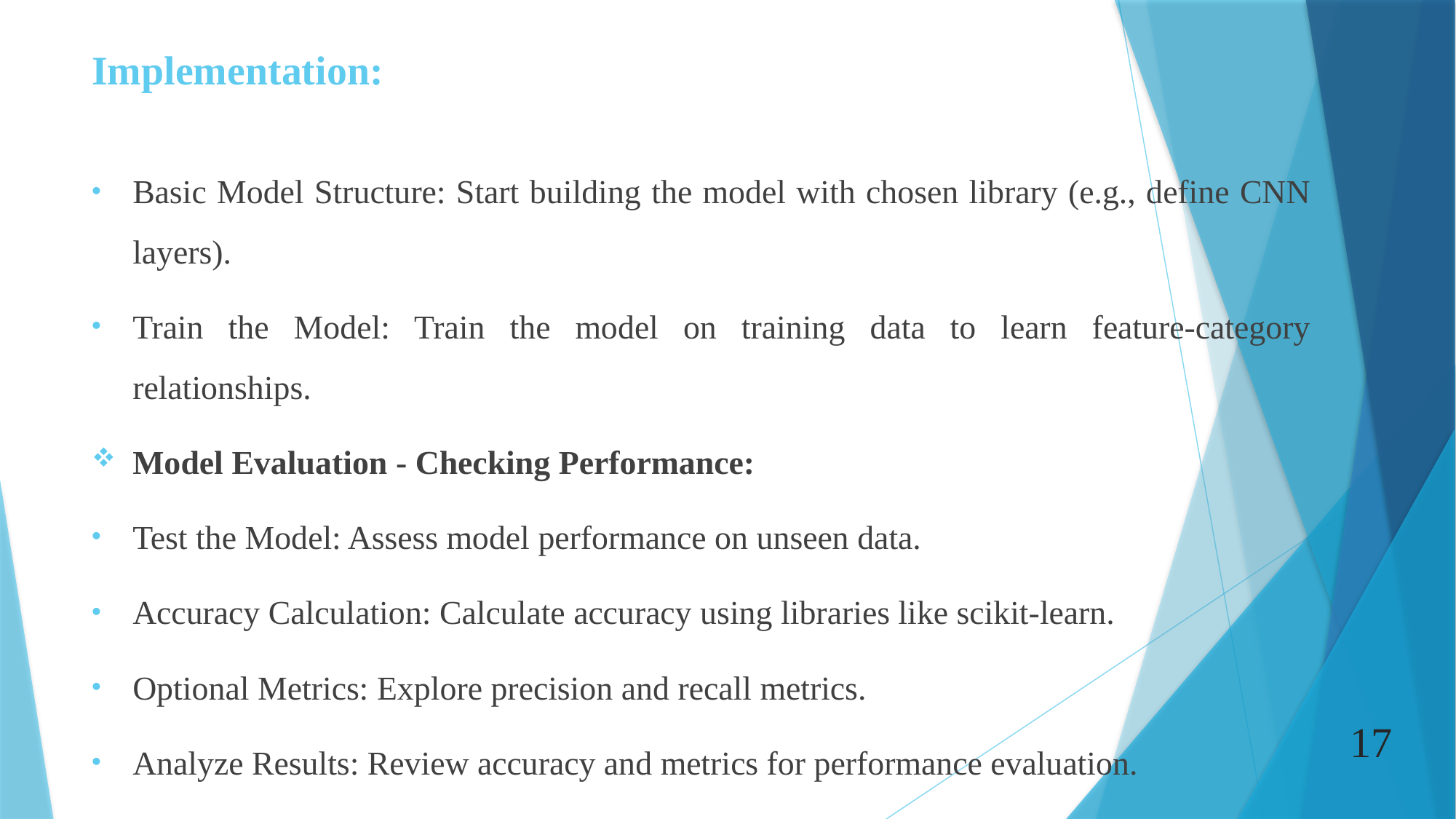

# Implementation:
Basic Model Structure: Start building the model with chosen library (e.g., define CNN layers).
Train the Model: Train the model on training data to learn feature-category relationships.
Model Evaluation - Checking Performance:
Test the Model: Assess model performance on unseen data.
Accuracy Calculation: Calculate accuracy using libraries like scikit-learn.
Optional Metrics: Explore precision and recall metrics.
Analyze Results: Review accuracy and metrics for performance evaluation.
17